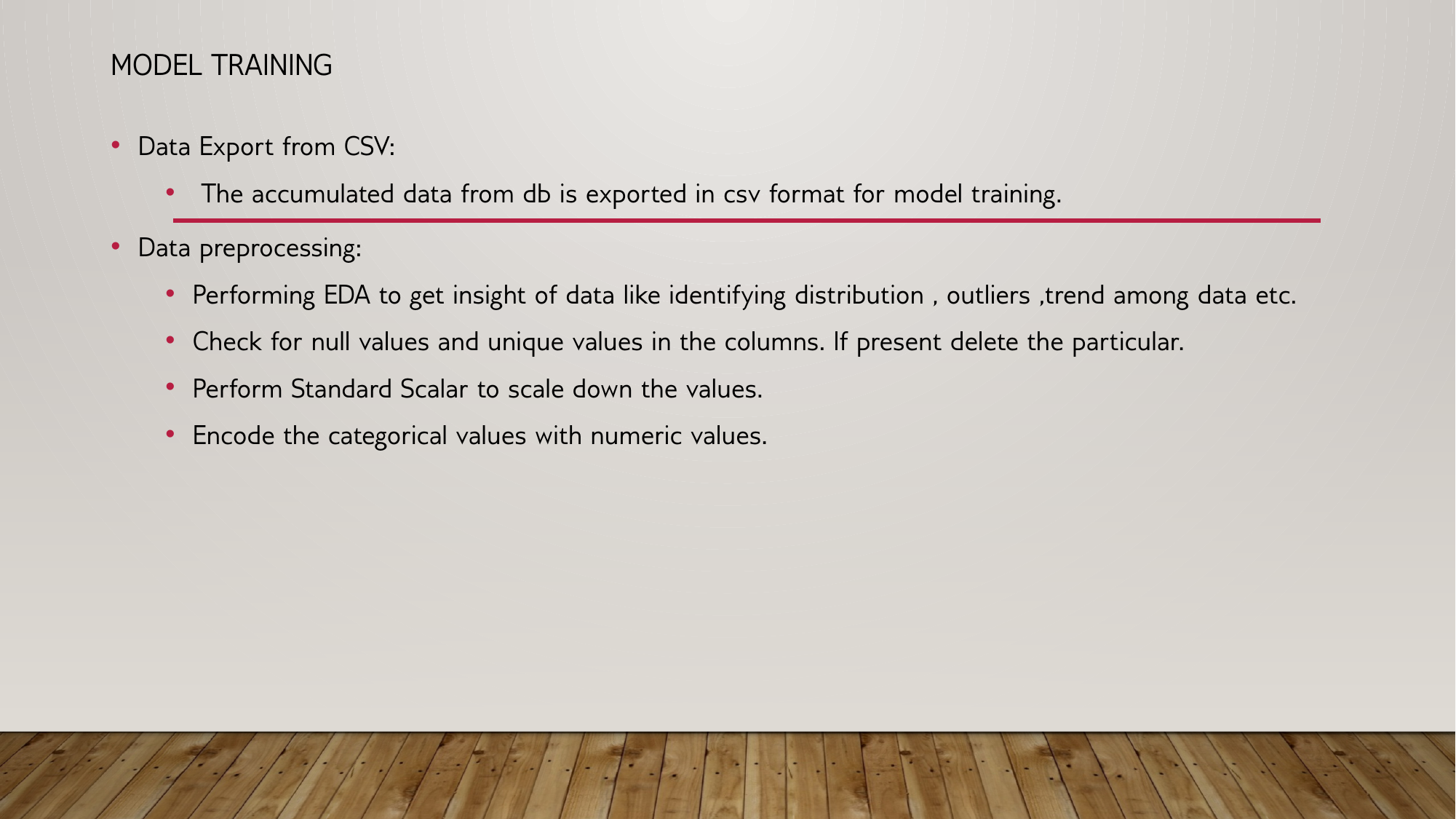

# Model Training
Data Export from CSV:
 The accumulated data from db is exported in csv format for model training.
Data preprocessing:
Performing EDA to get insight of data like identifying distribution , outliers ,trend among data etc.
Check for null values and unique values in the columns. If present delete the particular.
Perform Standard Scalar to scale down the values.
Encode the categorical values with numeric values.